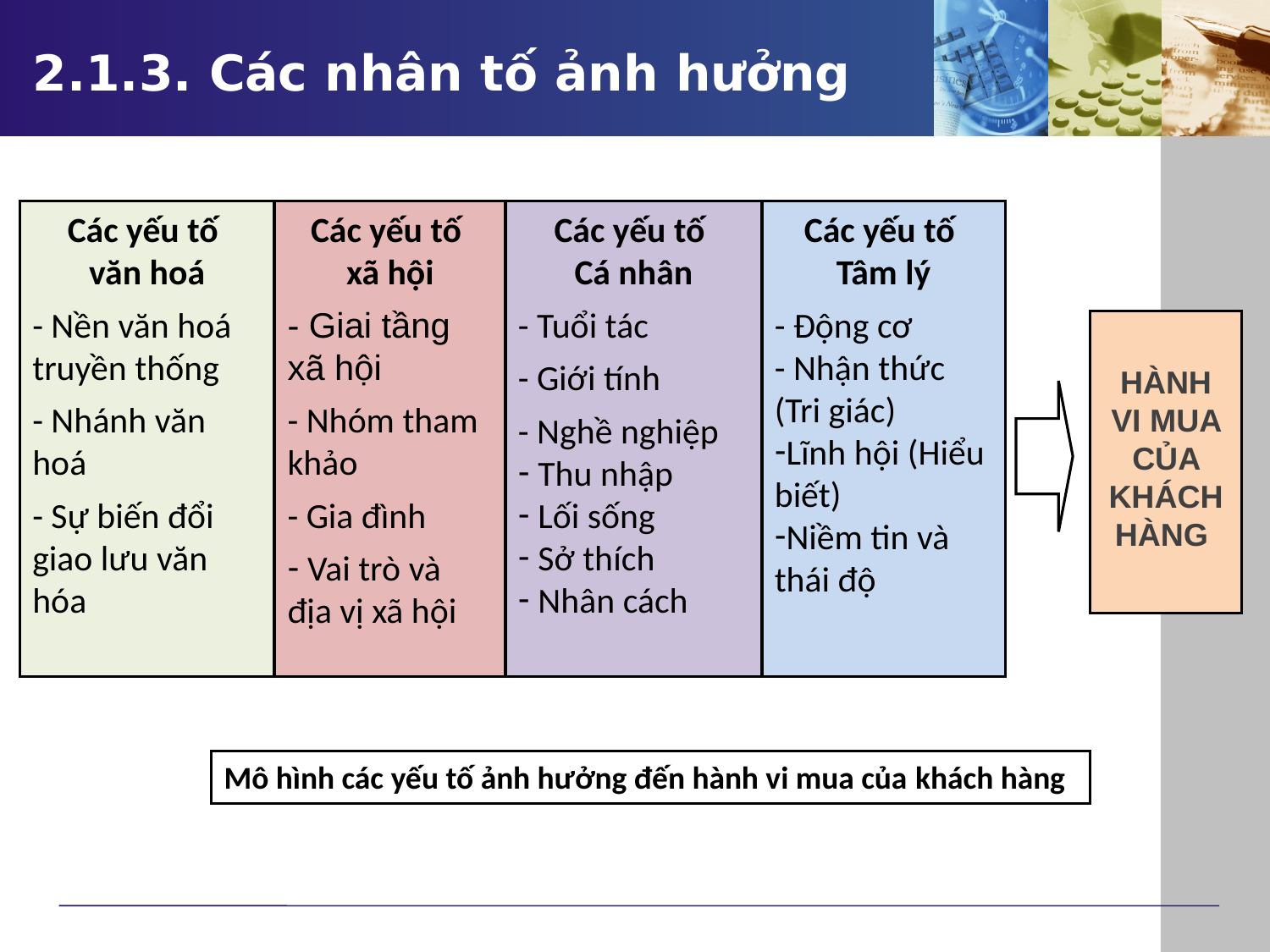

# 2.1.3. Các nhân tố ảnh hưởng

Các yếu tố
văn hoá
- Nền văn hoá truyền thống
- Nhánh văn hoá
- Sự biến đổi giao lưu văn hóa

Các yếu tố
xã hội
- Giai tầng xã hội
- Nhóm tham khảo
- Gia đình
 Vai trò và địa vị xã hội

Các yếu tố
Cá nhân
- Tuổi tác
- Giới tính
- Nghề nghiệp
 Thu nhập
 Lối sống
 Sở thích
 Nhân cách

Các yếu tố
Tâm lý
- Động cơ
- Nhận thức (Tri giác)
Lĩnh hội (Hiểu biết)
Niềm tin và thái độ

HÀNH VI MUA CỦA KHÁCH HÀNG

Mô hình các yếu tố ảnh hưởng đến hành vi mua của khách hàng